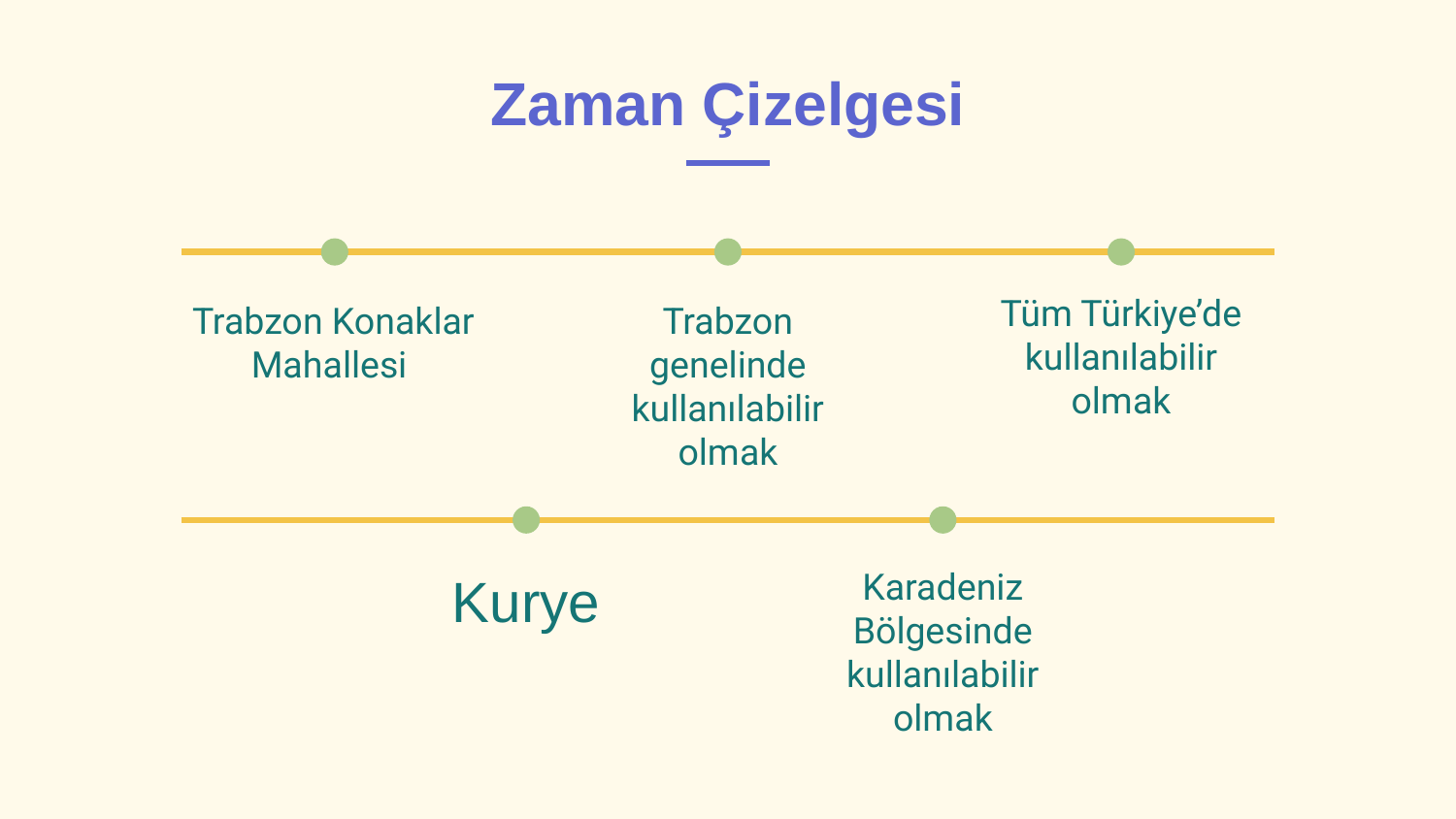

Zaman Çizelgesi

Tüm Türkiye’de kullanılabilir olmak
Trabzon Konaklar Mahallesi
Trabzon genelinde kullanılabilir olmak

Kurye
Karadeniz Bölgesinde kullanılabilir olmak